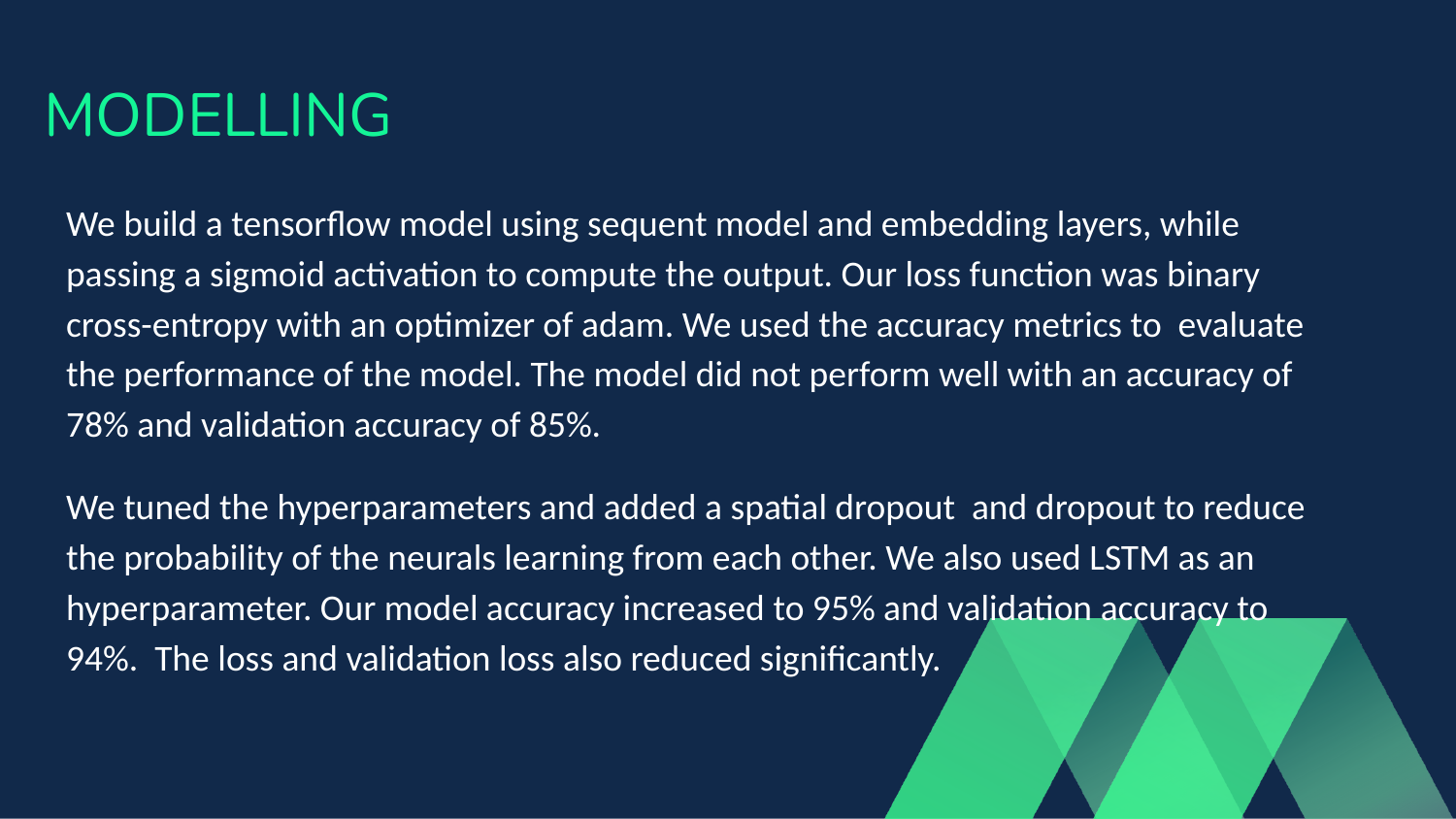

# MODELLING
We build a tensorflow model using sequent model and embedding layers, while passing a sigmoid activation to compute the output. Our loss function was binary cross-entropy with an optimizer of adam. We used the accuracy metrics to  evaluate the performance of the model. The model did not perform well with an accuracy of 78% and validation accuracy of 85%.
We tuned the hyperparameters and added a spatial dropout  and dropout to reduce the probability of the neurals learning from each other. We also used LSTM as an hyperparameter. Our model accuracy increased to 95% and validation accuracy to 94%.  The loss and validation loss also reduced significantly.